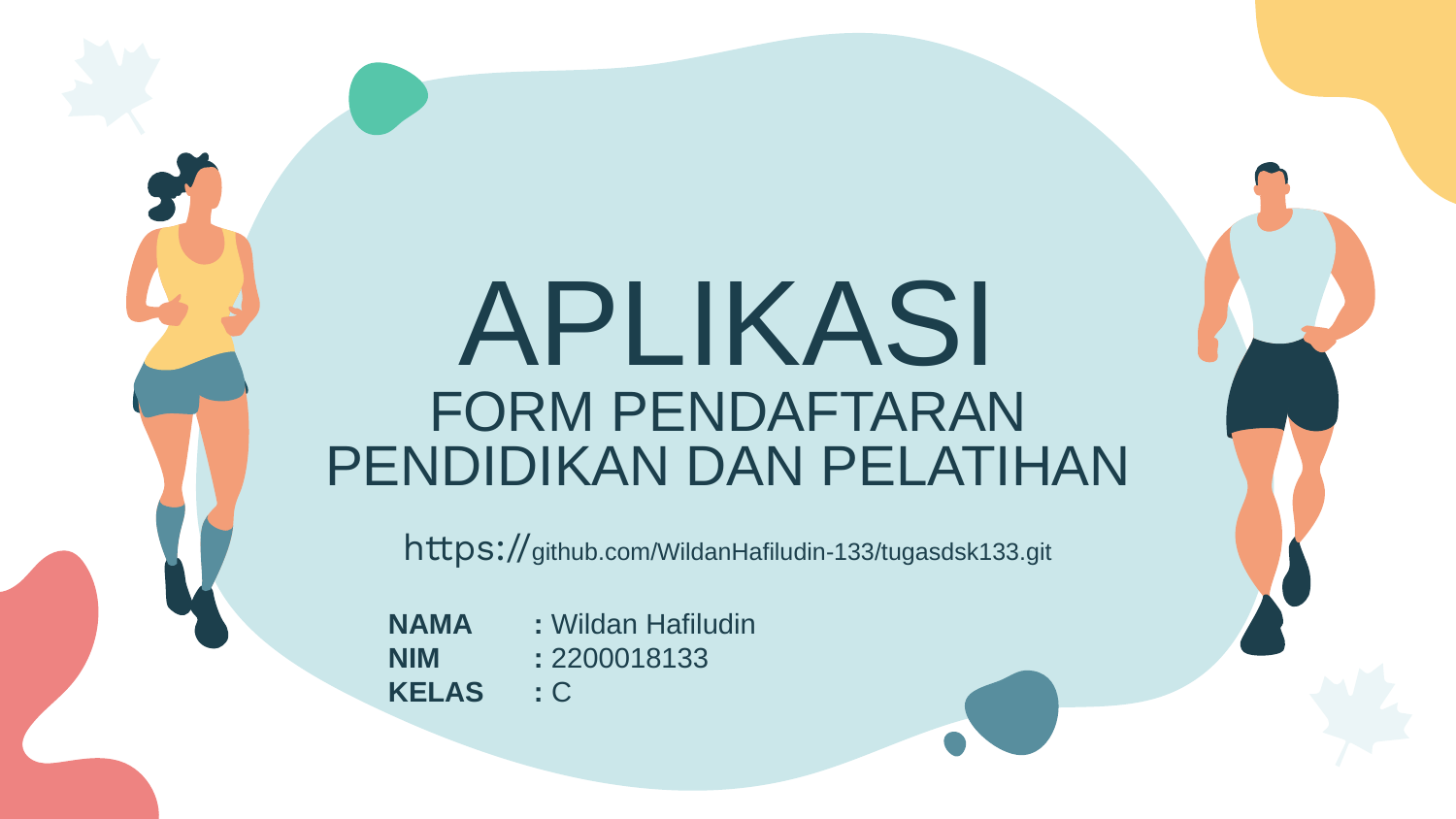

# APLIKASI FORM PENDAFTARAN PENDIDIKAN DAN PELATIHAN

https://github.com/WildanHafiludin-133/tugasdsk133.git

NAMA	: Wildan Hafiludin
NIM	: 2200018133
KELAS	: C